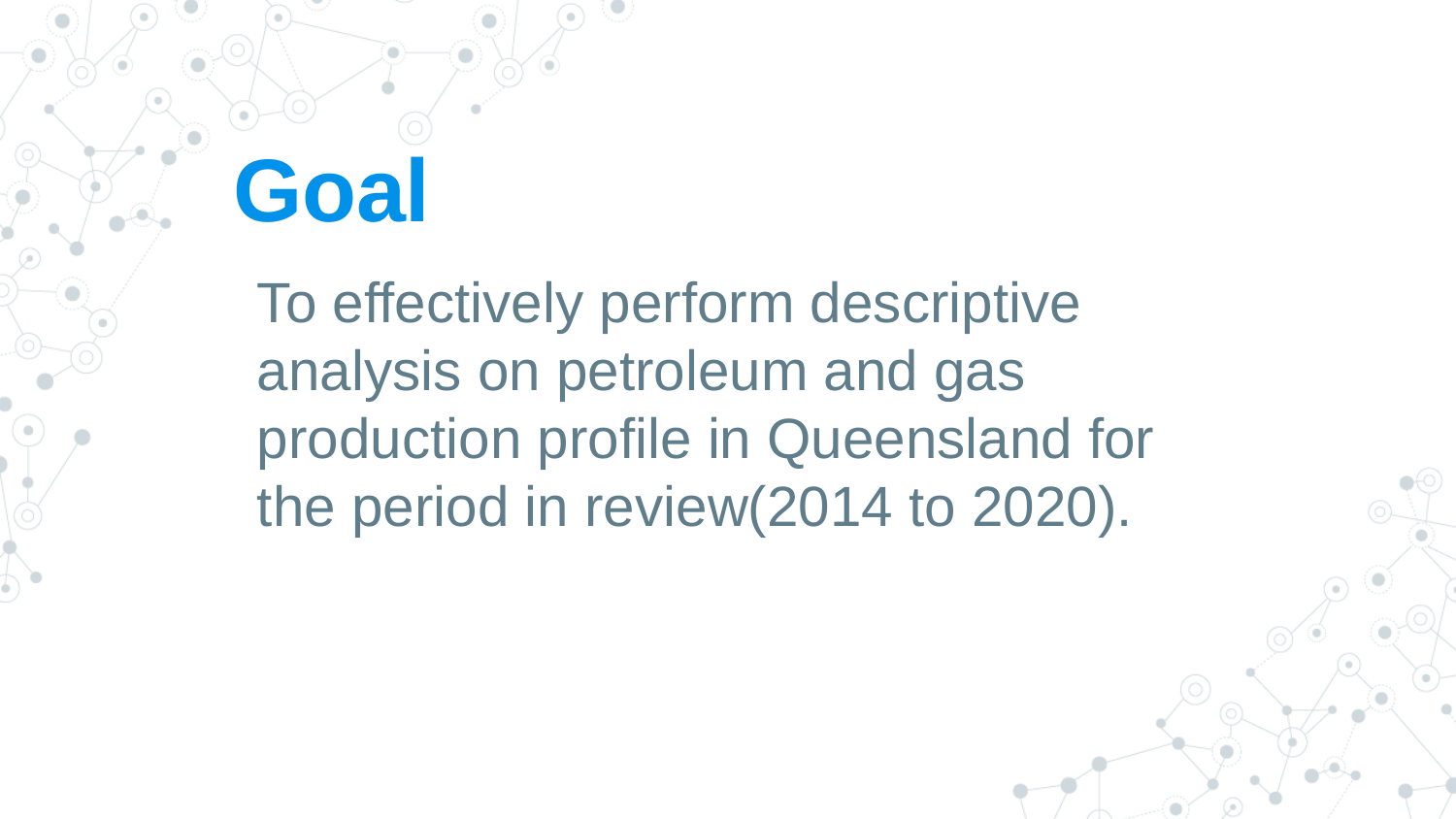

# Goal
To effectively perform descriptive analysis on petroleum and gas production profile in Queensland for the period in review(2014 to 2020).